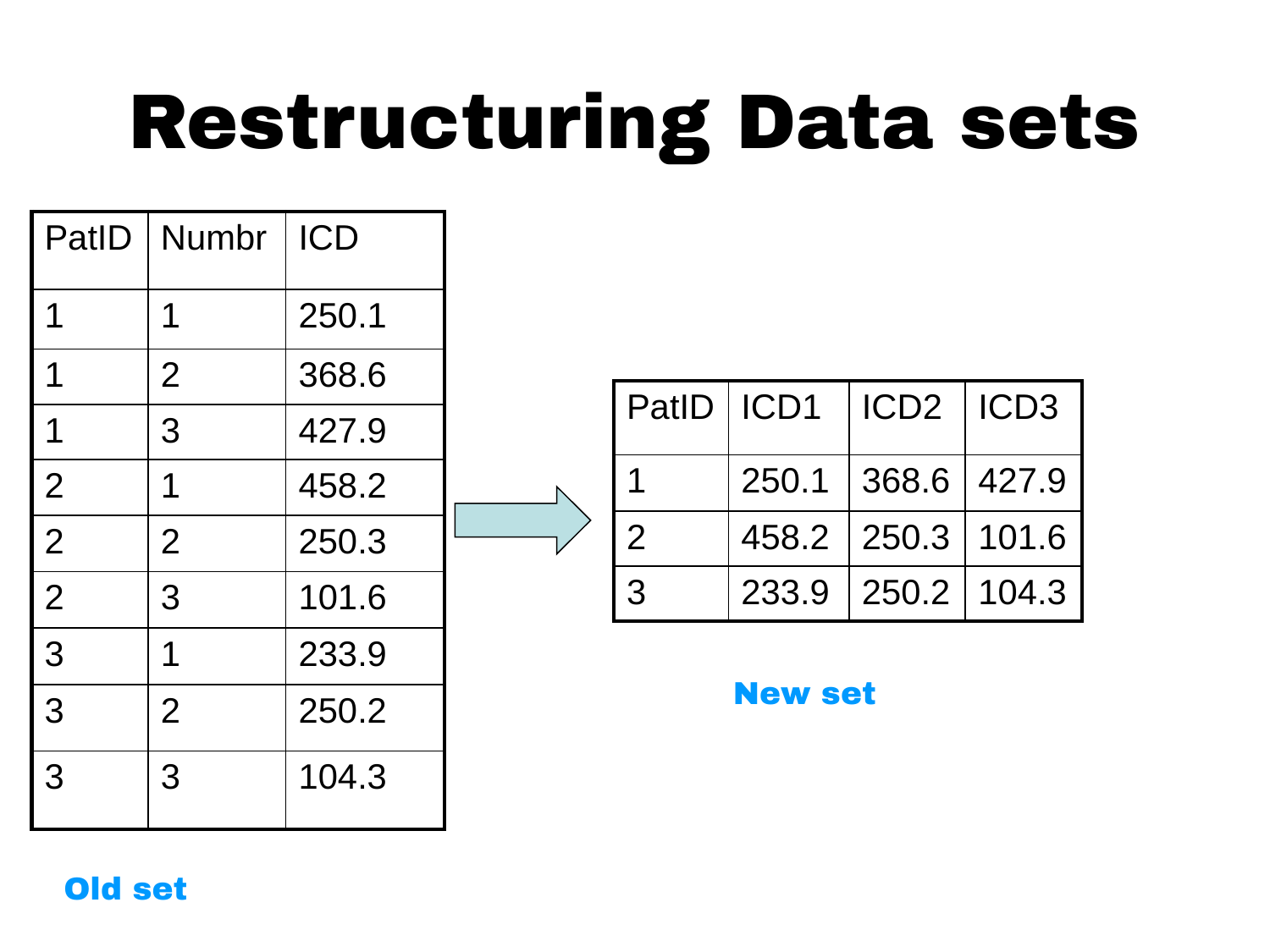

# Restructuring Data sets
| PatID | Numbr | ICD |
| --- | --- | --- |
| 1 | 1 | 250.1 |
| 1 | 2 | 368.6 |
| 1 | 3 | 427.9 |
| 2 | 1 | 458.2 |
| 2 | 2 | 250.3 |
| 2 | 3 | 101.6 |
| 3 | 1 | 233.9 |
| 3 | 2 | 250.2 |
| 3 | 3 | 104.3 |
| PatID | ICD1 | ICD2 | ICD3 |
| --- | --- | --- | --- |
| 1 | 250.1 | 368.6 | 427.9 |
| 2 | 458.2 | 250.3 | 101.6 |
| 3 | 233.9 | 250.2 | 104.3 |

New set
Old set